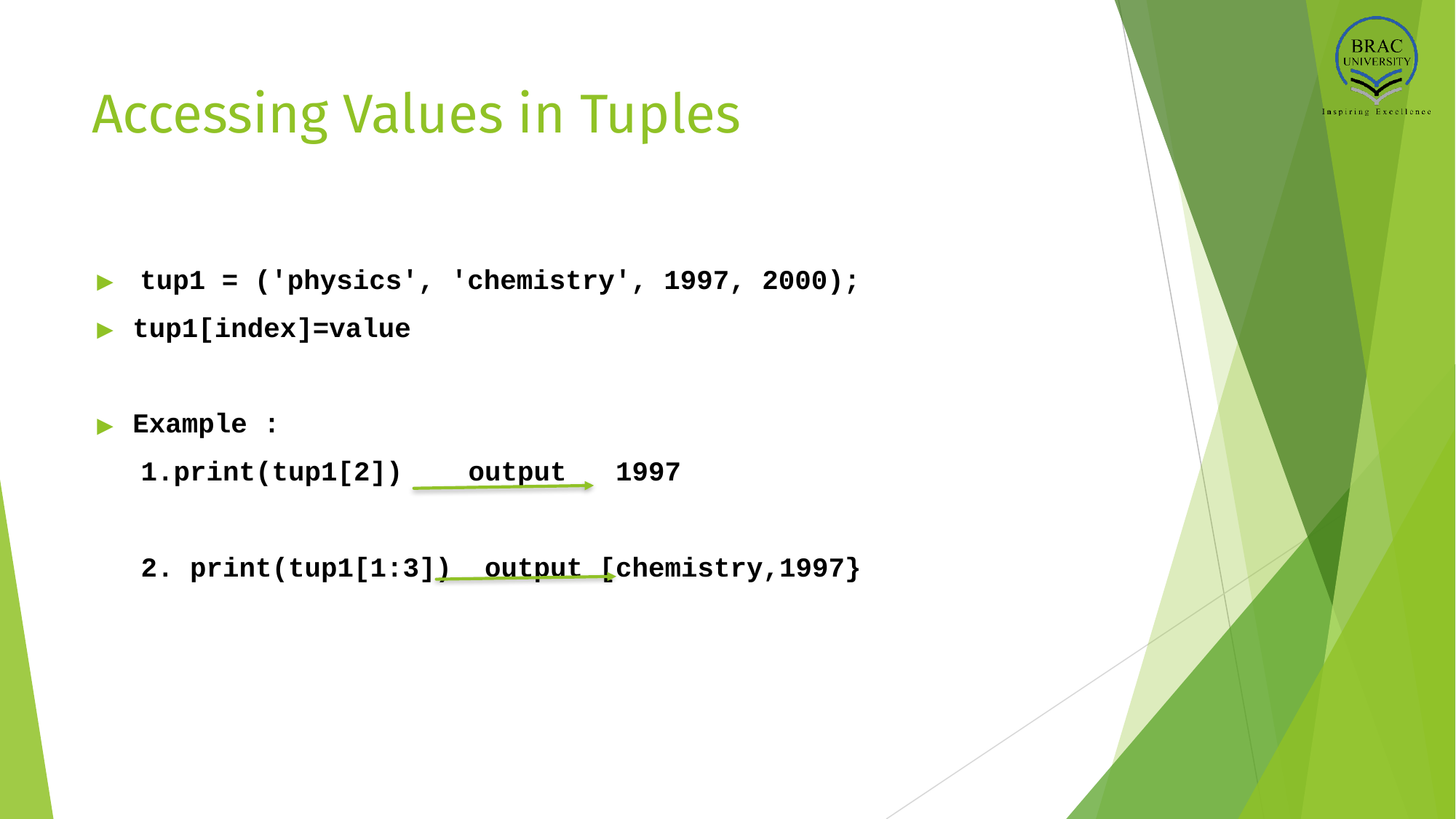

# Accessing Values in Tuples
 tup1 = ('physics', 'chemistry', 1997, 2000);
tup1[index]=value

Example :
   1.print(tup1[2])    output   1997

   2. print(tup1[1:3])  output [chemistry,1997}